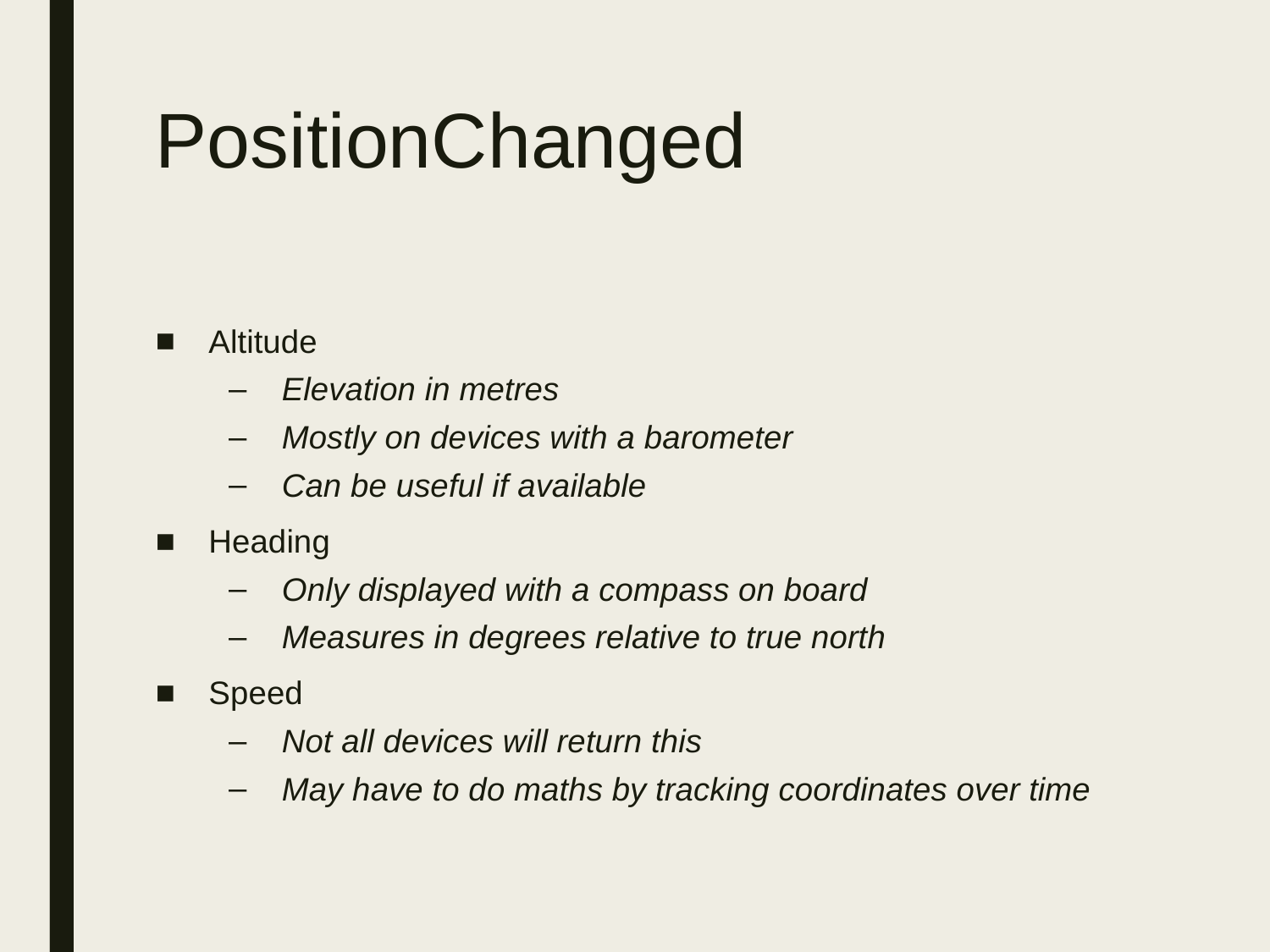

# PositionChanged
Altitude
Elevation in metres
Mostly on devices with a barometer
Can be useful if available
Heading
Only displayed with a compass on board
Measures in degrees relative to true north
Speed
Not all devices will return this
May have to do maths by tracking coordinates over time